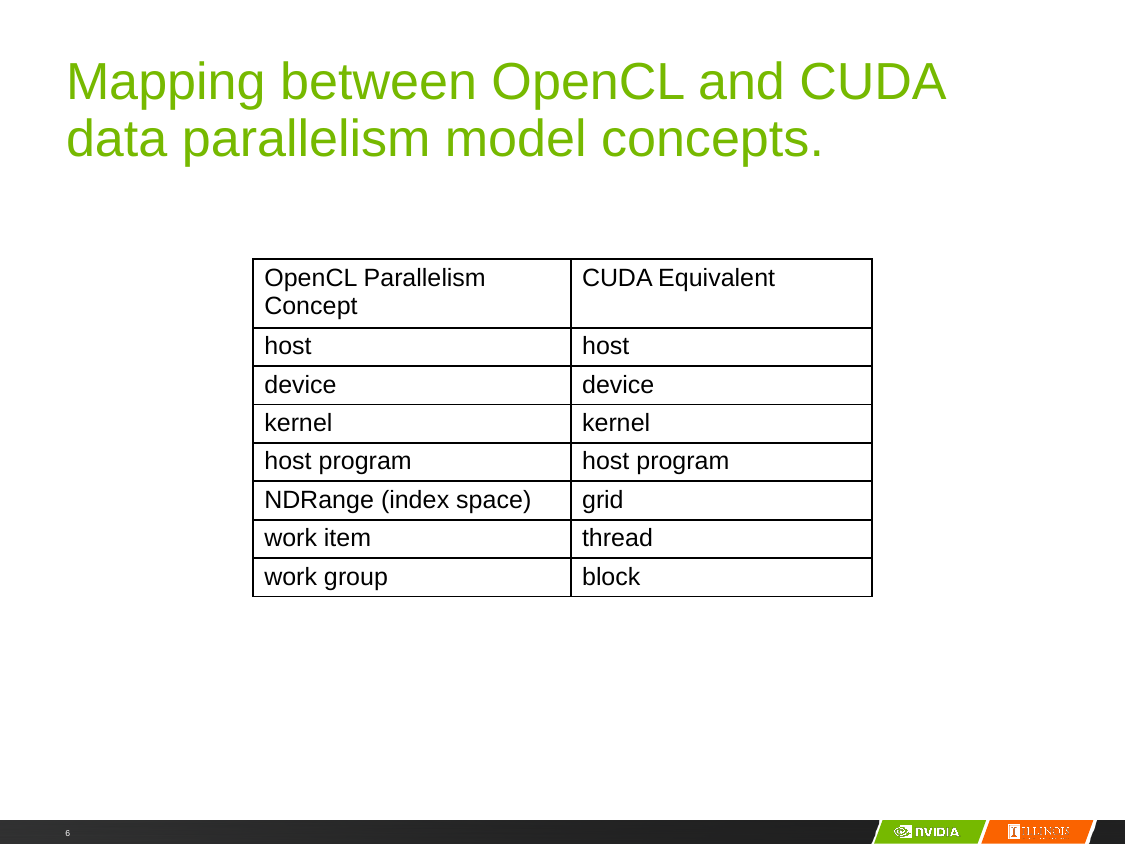

# Mapping between OpenCL and CUDA data parallelism model concepts.
| OpenCL Parallelism Concept | CUDA Equivalent |
| --- | --- |
| host | host |
| device | device |
| kernel | kernel |
| host program | host program |
| NDRange (index space) | grid |
| work item | thread |
| work group | block |